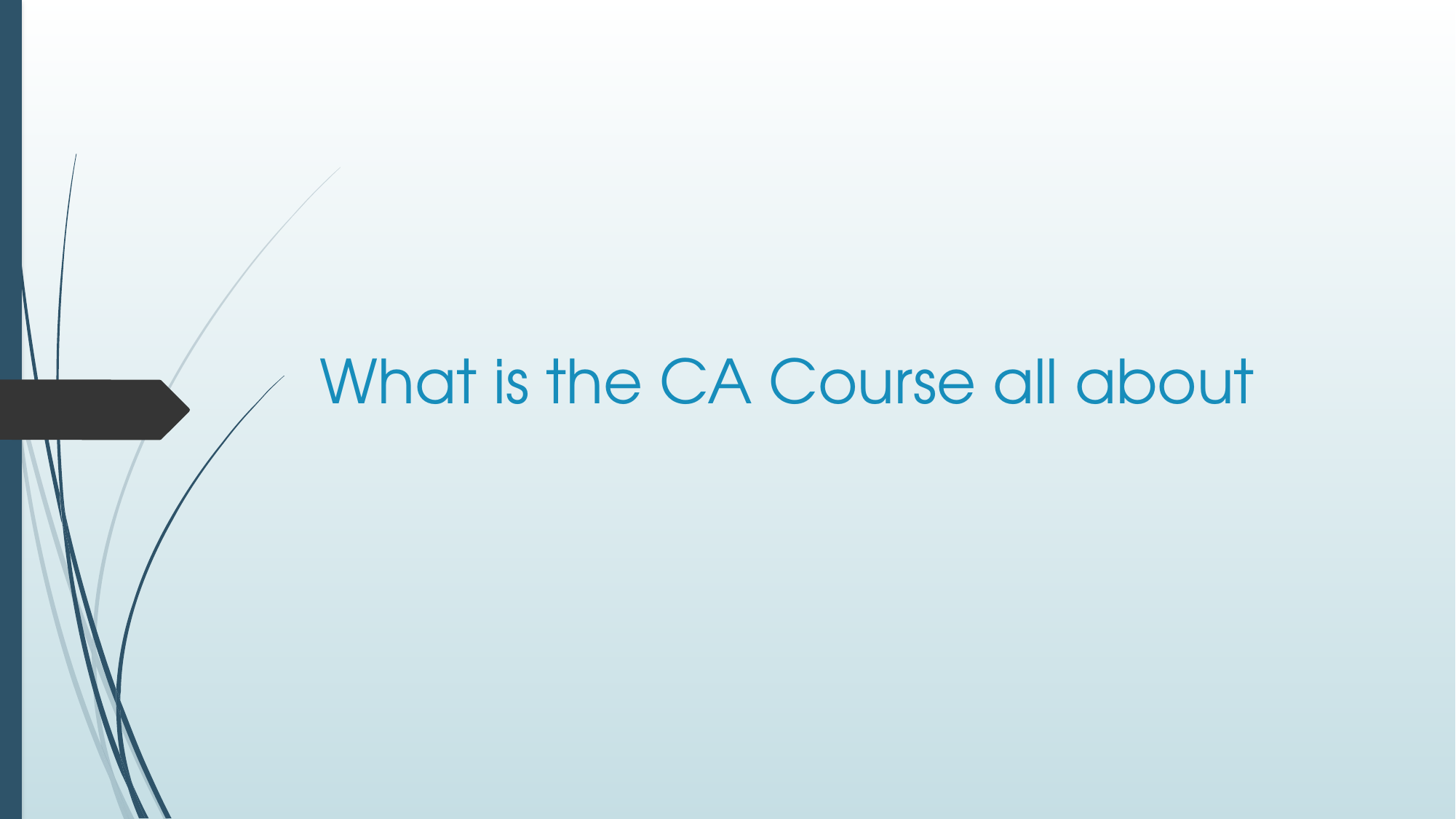

# What is the CA Course all about